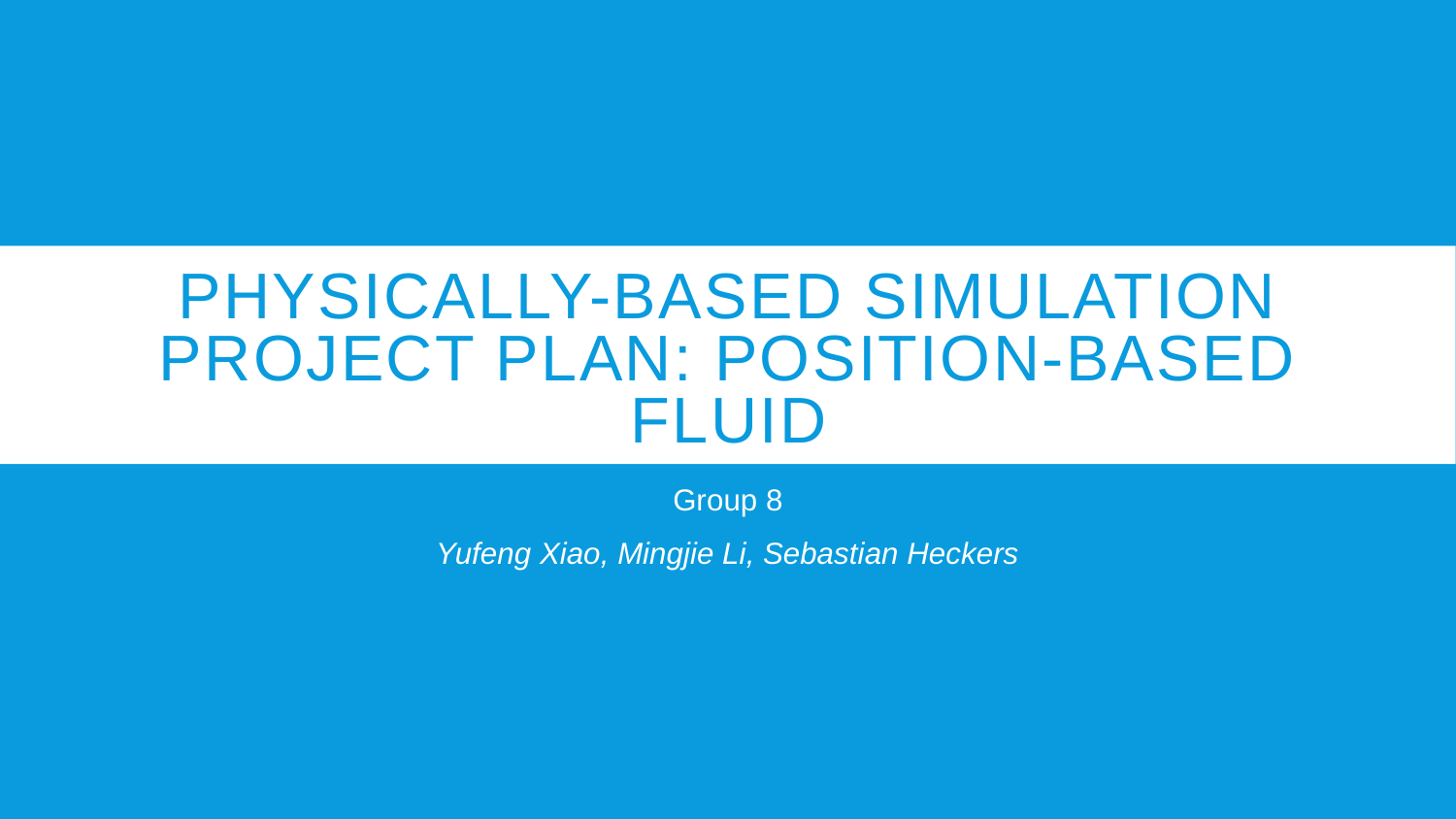

# Physically-Based Simulation Project Plan: Position-Based Fluid
Group 8
Yufeng Xiao, Mingjie Li, Sebastian Heckers